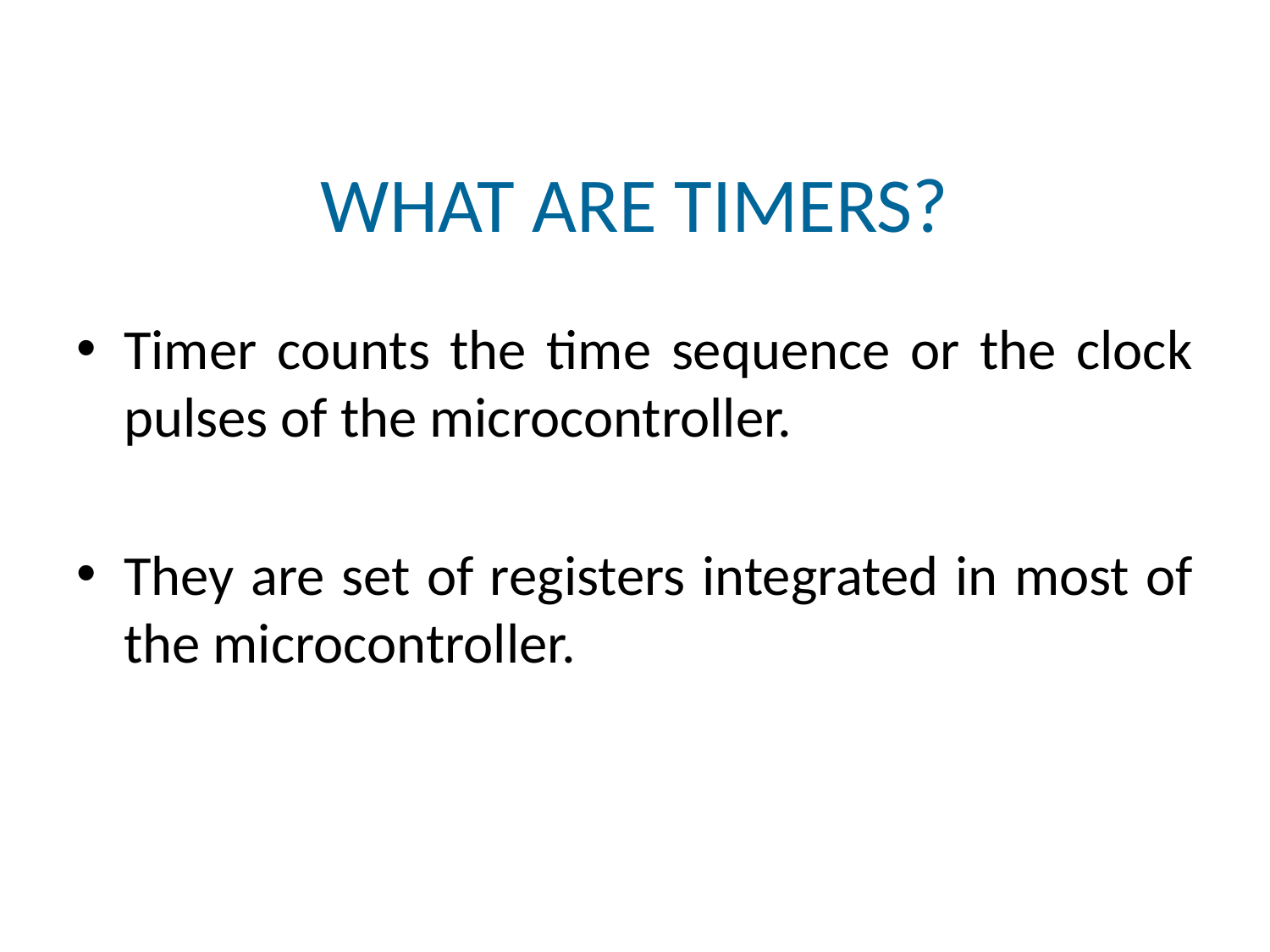

# WHAT ARE TIMERS?
Timer counts the time sequence or the clock pulses of the microcontroller.

They are set of registers integrated in most of the microcontroller.